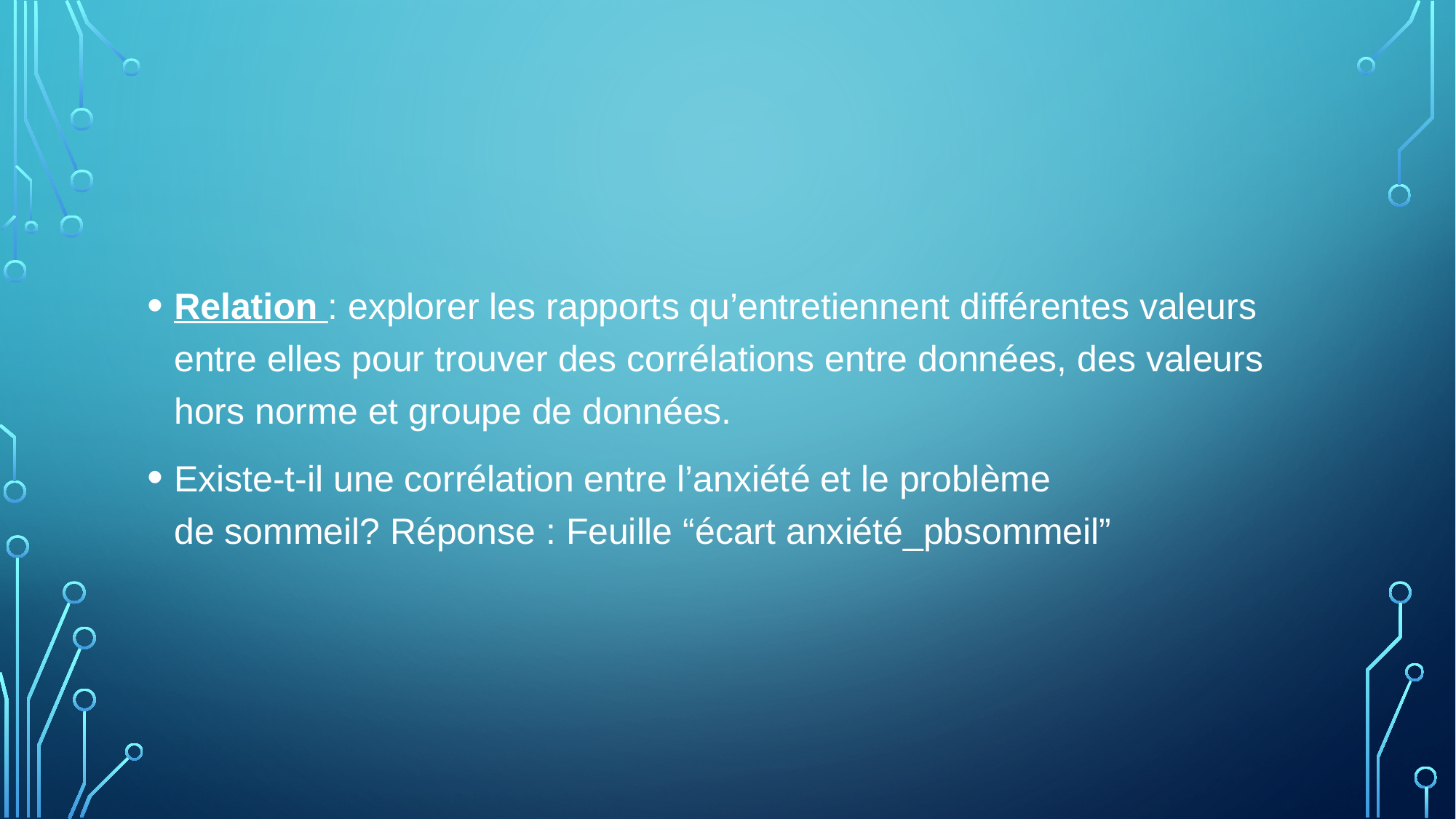

Relation : explorer les rapports qu’entretiennent différentes valeurs entre elles pour trouver des corrélations entre données, des valeurs hors norme et groupe de données.
Existe-t-il une corrélation entre l’anxiété et le problème de sommeil? Réponse : Feuille “écart anxiété_pbsommeil”